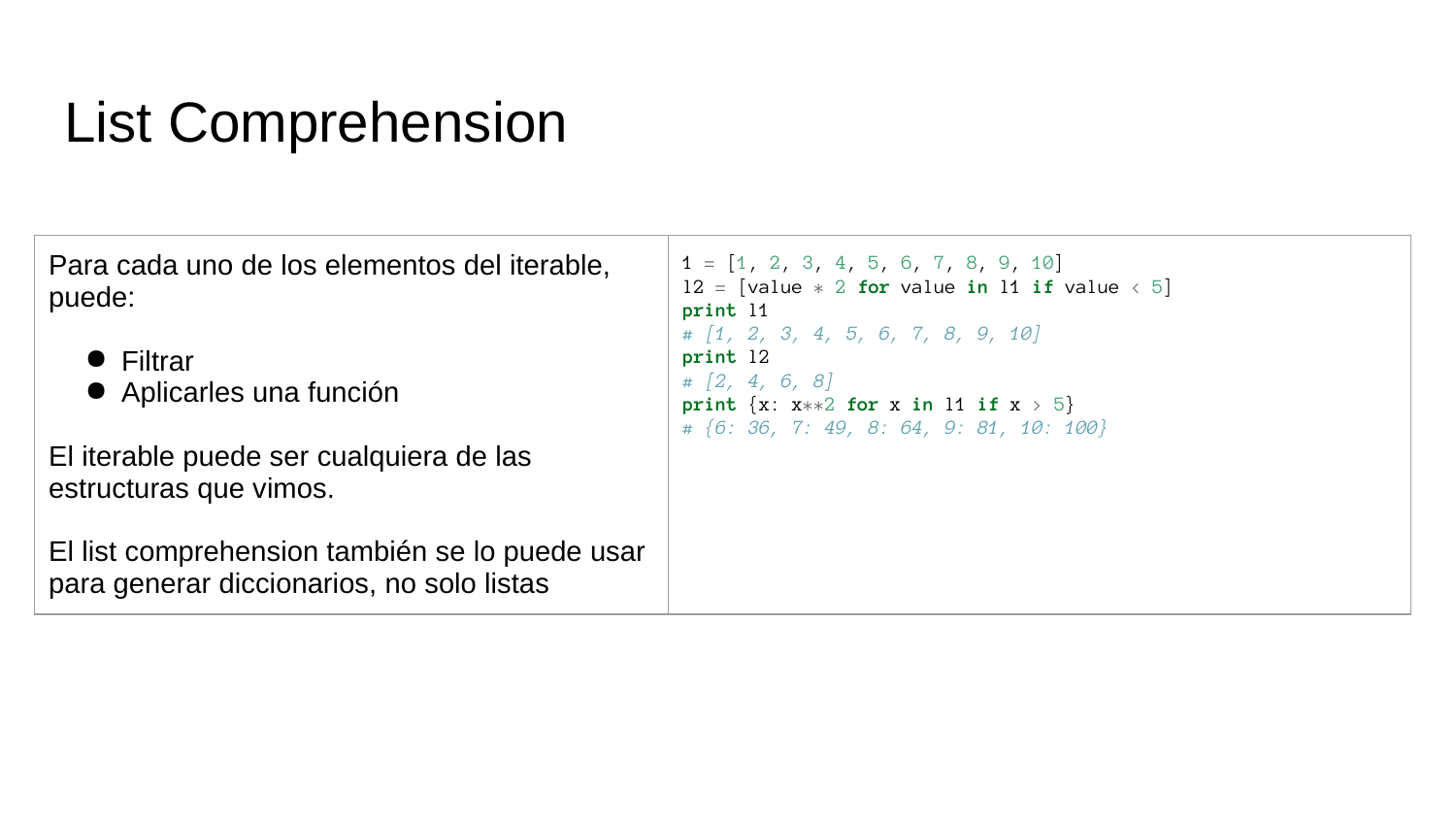

# List Comprehension
| Para cada uno de los elementos del iterable, puede: Filtrar Aplicarles una función El iterable puede ser cualquiera de las estructuras que vimos. El list comprehension también se lo puede usar para generar diccionarios, no solo listas | 1 = [1, 2, 3, 4, 5, 6, 7, 8, 9, 10] l2 = [value \* 2 for value in l1 if value < 5] print l1 # [1, 2, 3, 4, 5, 6, 7, 8, 9, 10] print l2 # [2, 4, 6, 8] print {x: x\*\*2 for x in l1 if x > 5} # {6: 36, 7: 49, 8: 64, 9: 81, 10: 100} |
| --- | --- |